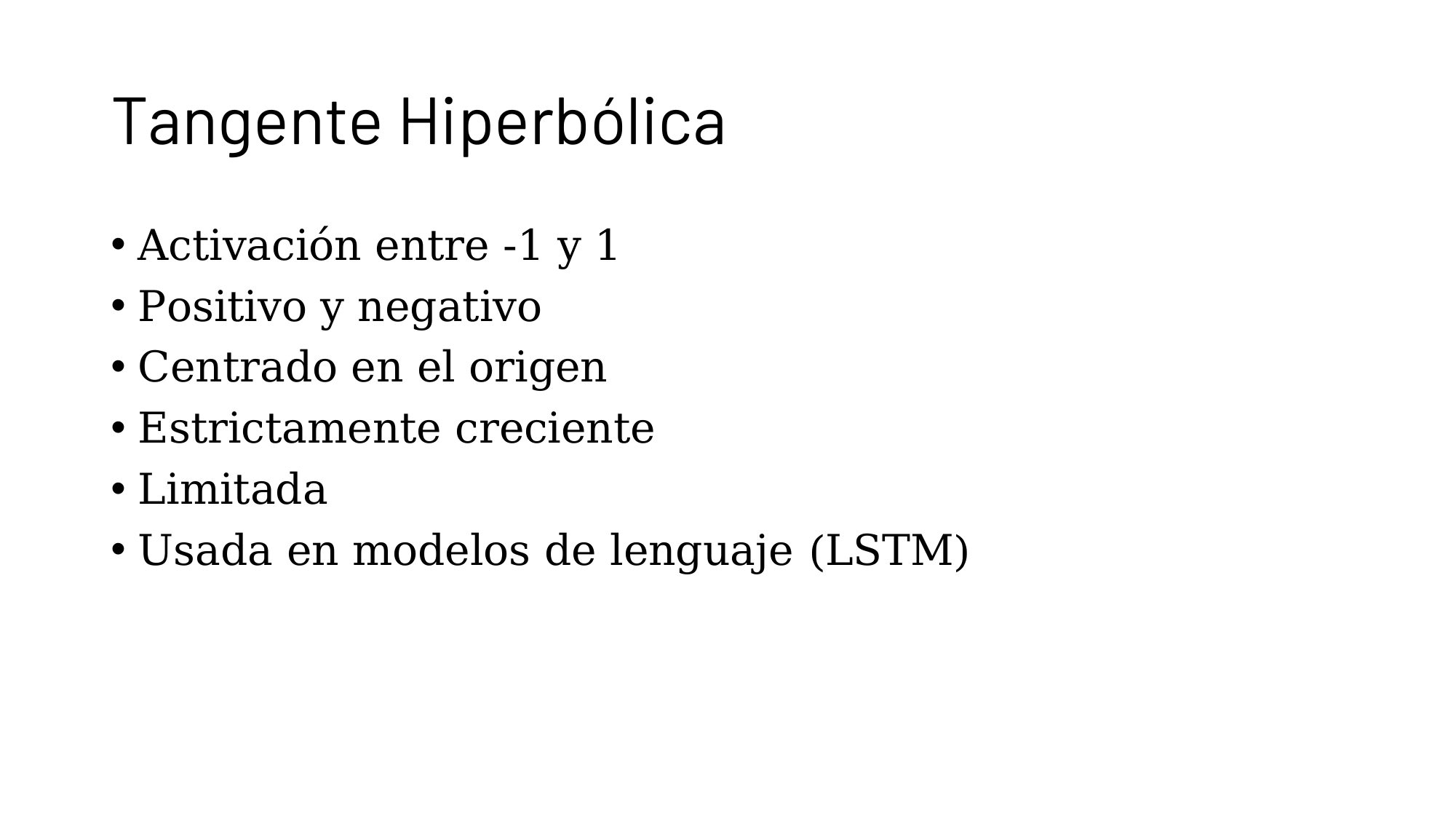

# Tangente Hiperbólica
Activación entre -1 y 1
Positivo y negativo
Centrado en el origen
Estrictamente creciente
Limitada
Usada en modelos de lenguaje (LSTM)